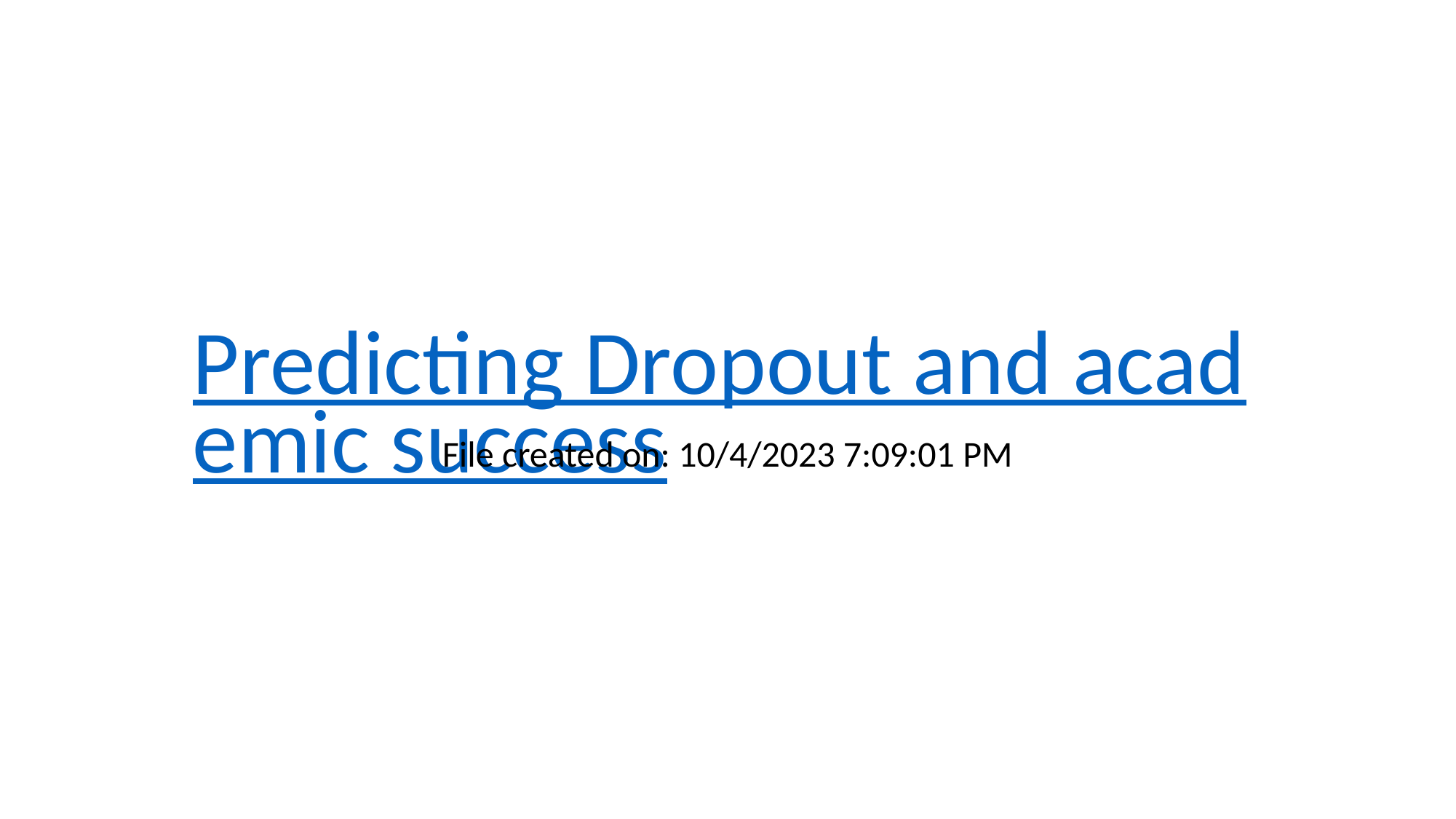

# Predicting Dropout and academic success
File created on: 10/4/2023 7:09:01 PM